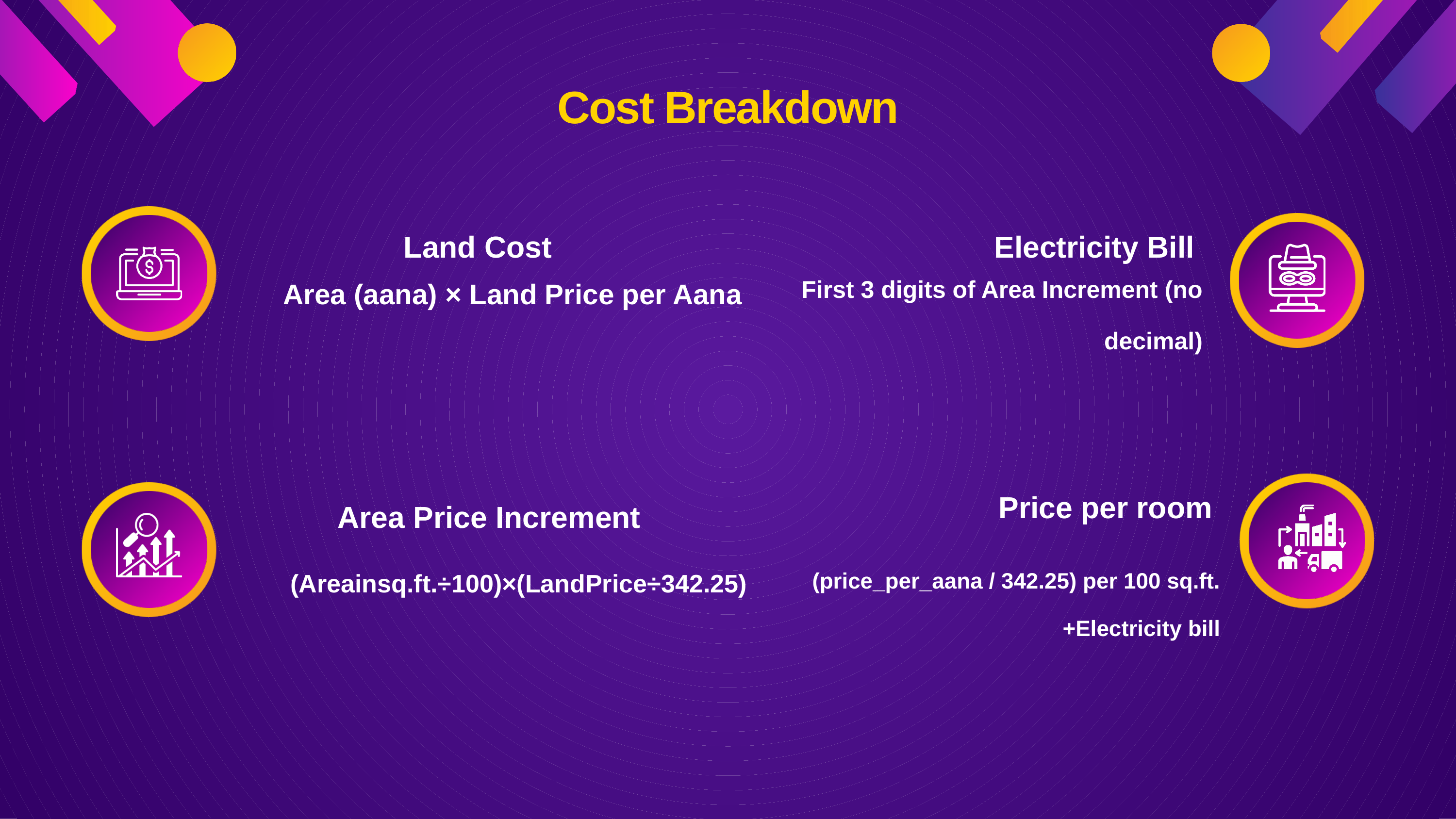

Cost Breakdown
Land Cost
Electricity Bill

Area (aana) × Land Price per Aana

First 3 digits of Area Increment (no decimal)
Price per room
Area Price Increment

 (Areainsq.ft.÷100)×(LandPrice÷342.25)
(price_per_aana / 342.25) per 100 sq.ft.+Electricity bill